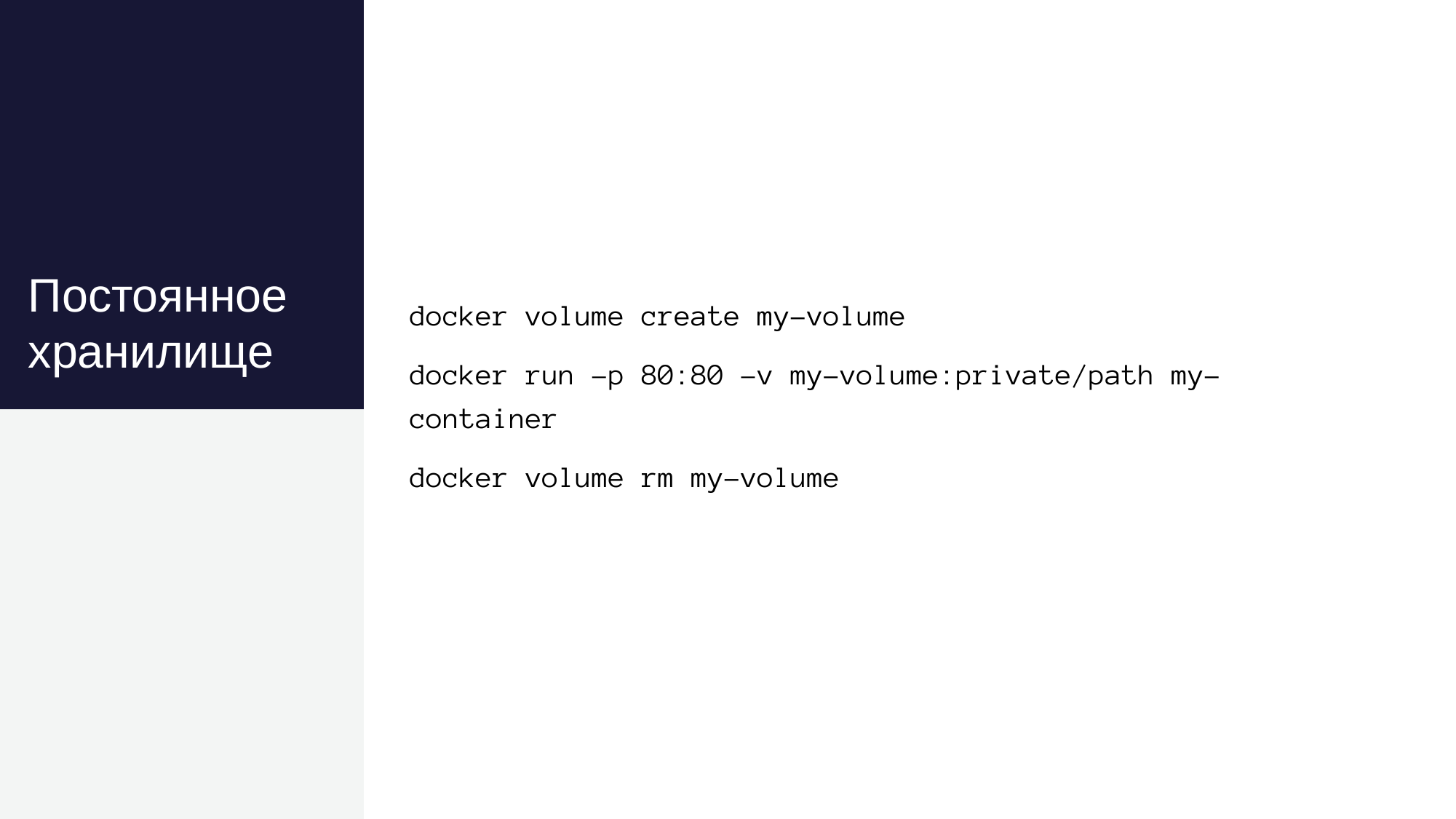

# Постоянное хранилище
docker volume create my-volume
docker run –p 80:80 –v my-volume:private/path my-container
docker volume rm my-volume